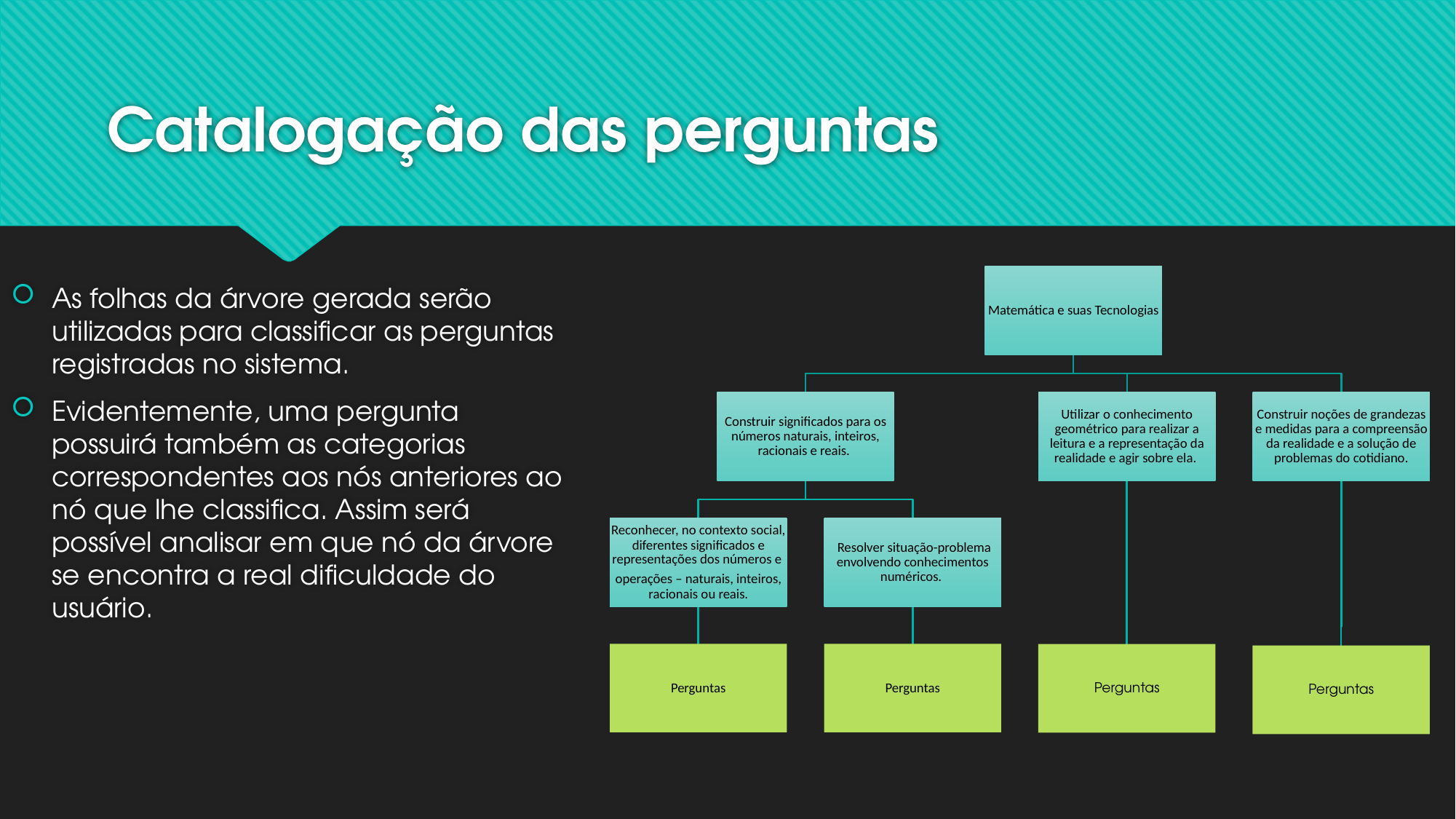

# Catalogação das perguntas
Matemática e suas Tecnologias
Construir significados para os números naturais, inteiros, racionais e reais.
Reconhecer, no contexto social, diferentes significados e representações dos números e
operações – naturais, inteiros, racionais ou reais.
Perguntas
 Resolver situação-problema envolvendo conhecimentos numéricos.
Perguntas
Utilizar o conhecimento geométrico para realizar a leitura e a representação da realidade e agir sobre ela.
Perguntas
Construir noções de grandezas e medidas para a compreensão da realidade e a solução de problemas do cotidiano.
Perguntas
As folhas da árvore gerada serão utilizadas para classificar as perguntas registradas no sistema.
Evidentemente, uma pergunta possuirá também as categorias correspondentes aos nós anteriores ao nó que lhe classifica. Assim será possível analisar em que nó da árvore se encontra a real dificuldade do usuário.